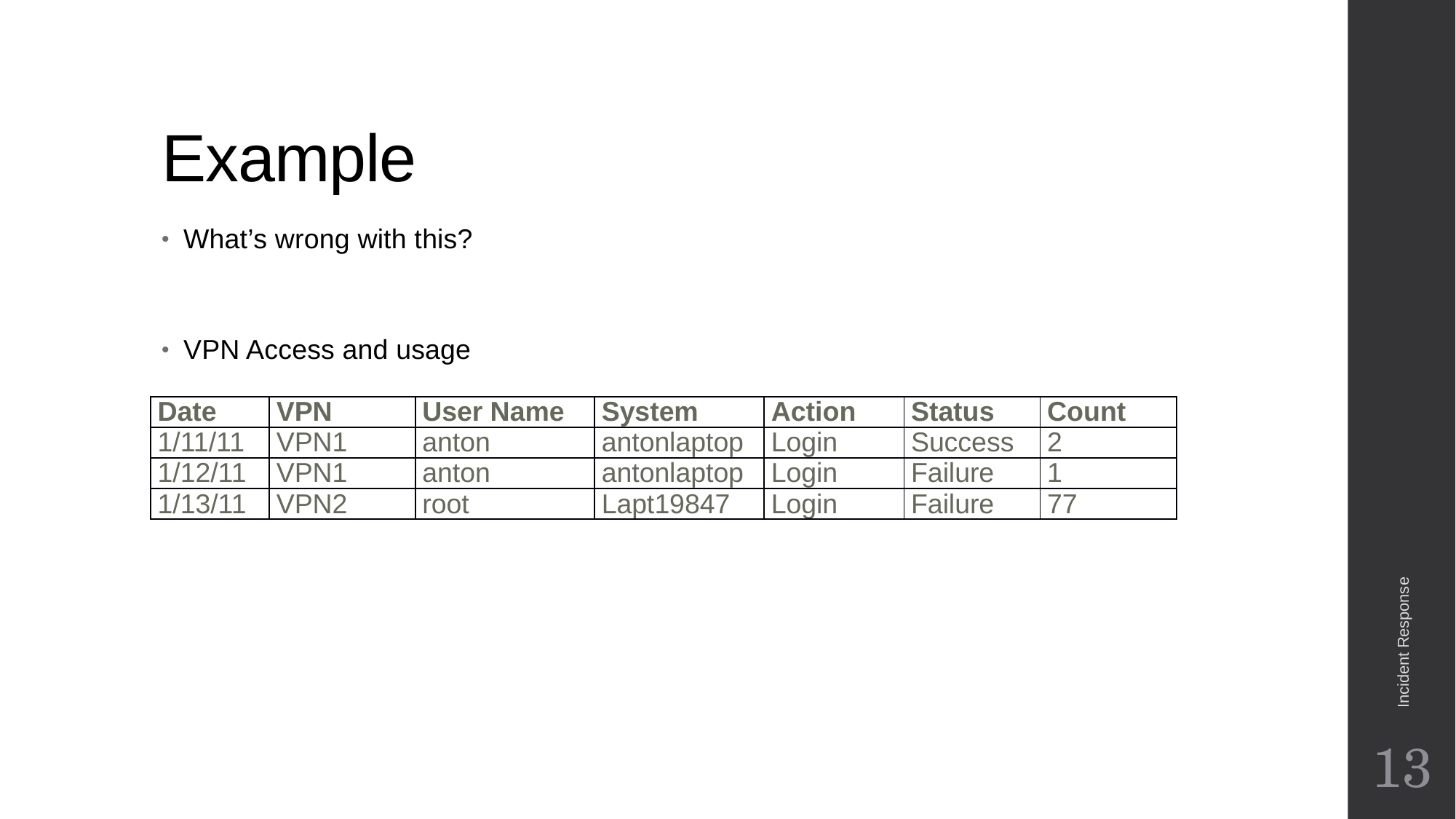

# Example
What’s wrong with this?

VPN Access and usage
| Date | VPN | User Name | System | Action | Status | Count |
| --- | --- | --- | --- | --- | --- | --- |
| 1/11/11 | VPN1 | anton | antonlaptop | Login | Success | 2 |
| 1/12/11 | VPN1 | anton | antonlaptop | Login | Failure | 1 |
| 1/13/11 | VPN2 | root | Lapt19847 | Login | Failure | 77 |
Incident Response
13